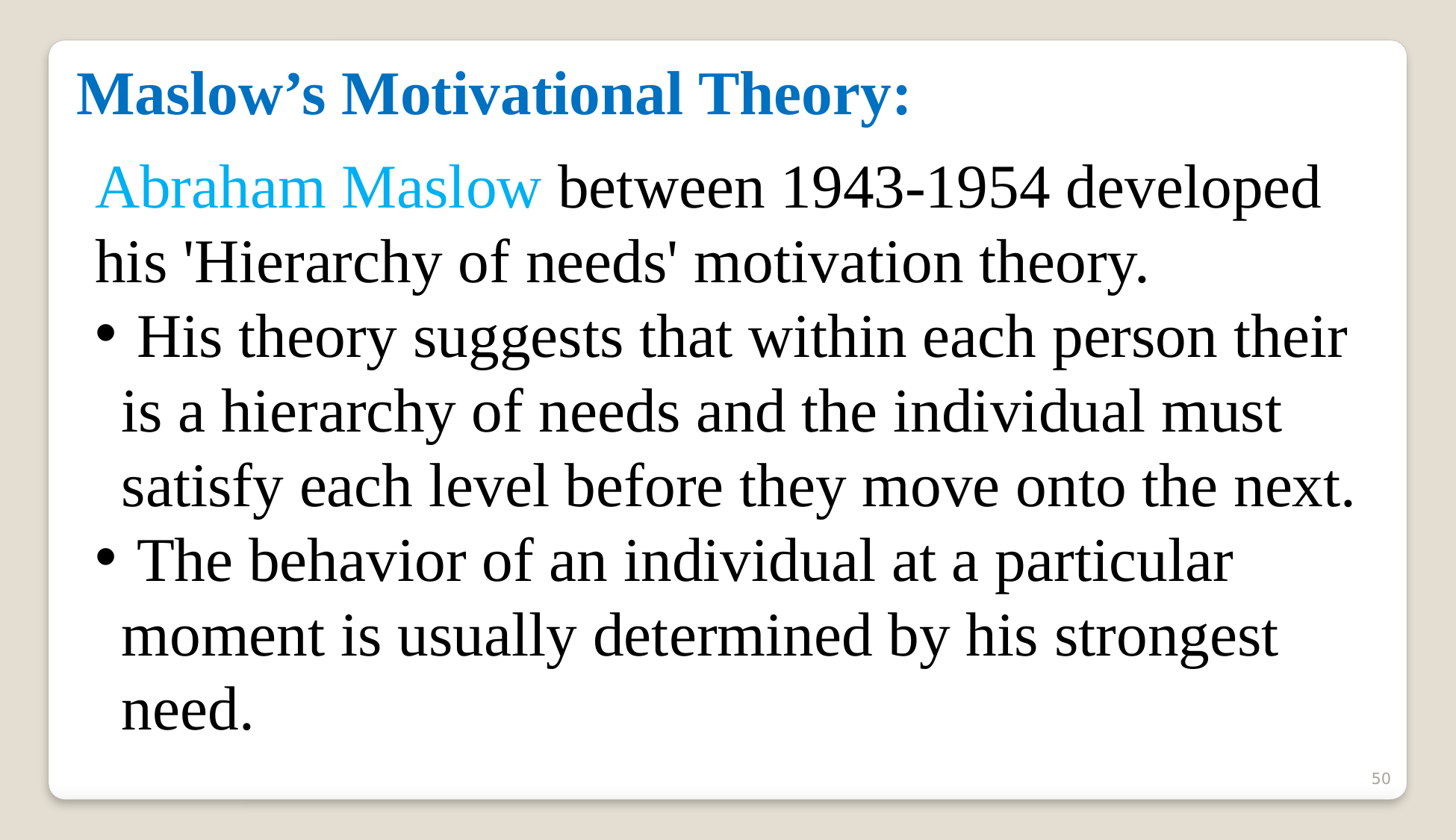

Maslow’s Motivational Theory:
Abraham Maslow between 1943-1954 developed his 'Hierarchy of needs' motivation theory.
 His theory suggests that within each person their is a hierarchy of needs and the individual must satisfy each level before they move onto the next.
 The behavior of an individual at a particular moment is usually determined by his strongest need.
50